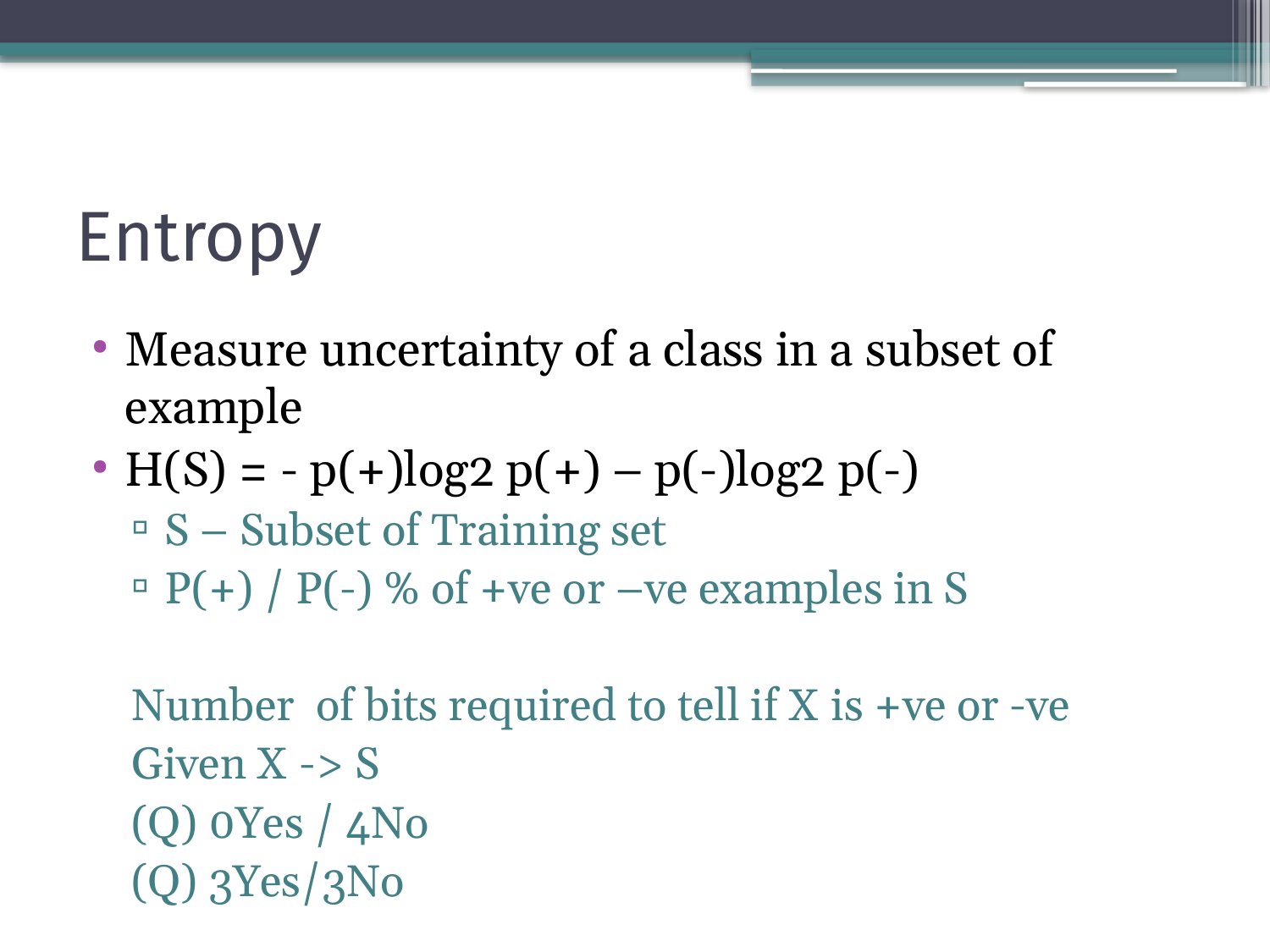

# Entropy
Measure uncertainty of a class in a subset of example
H(S) = - p(+)log2 p(+) – p(-)log2 p(-)
S – Subset of Training set
P(+) / P(-) % of +ve or –ve examples in S

Number  of bits required to tell if X is +ve or -ve
Given X -> S
(Q) 0Yes / 4No
(Q) 3Yes/3No